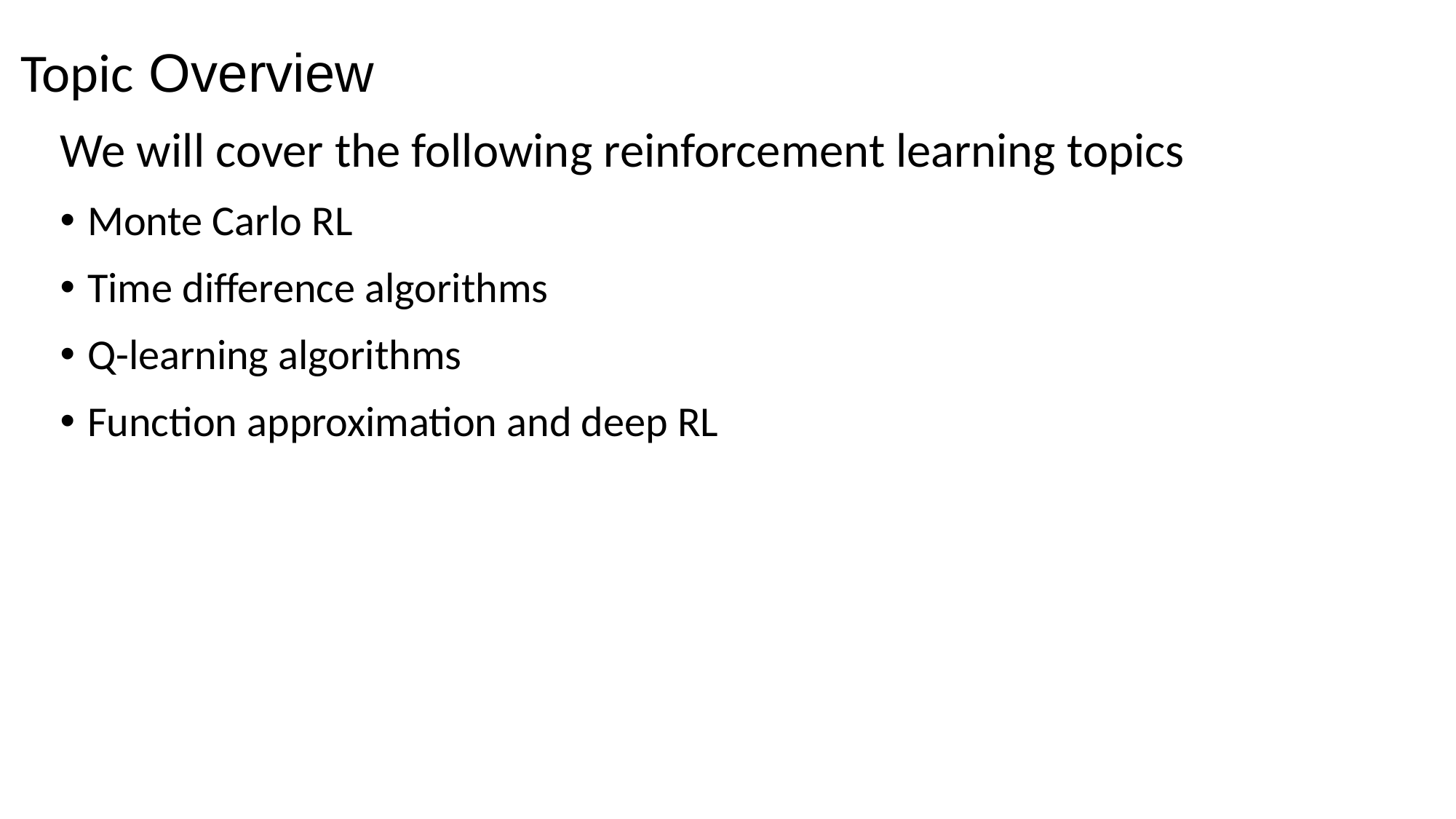

# Topic Overview
We will cover the following reinforcement learning topics
Monte Carlo RL
Time difference algorithms
Q-learning algorithms
Function approximation and deep RL